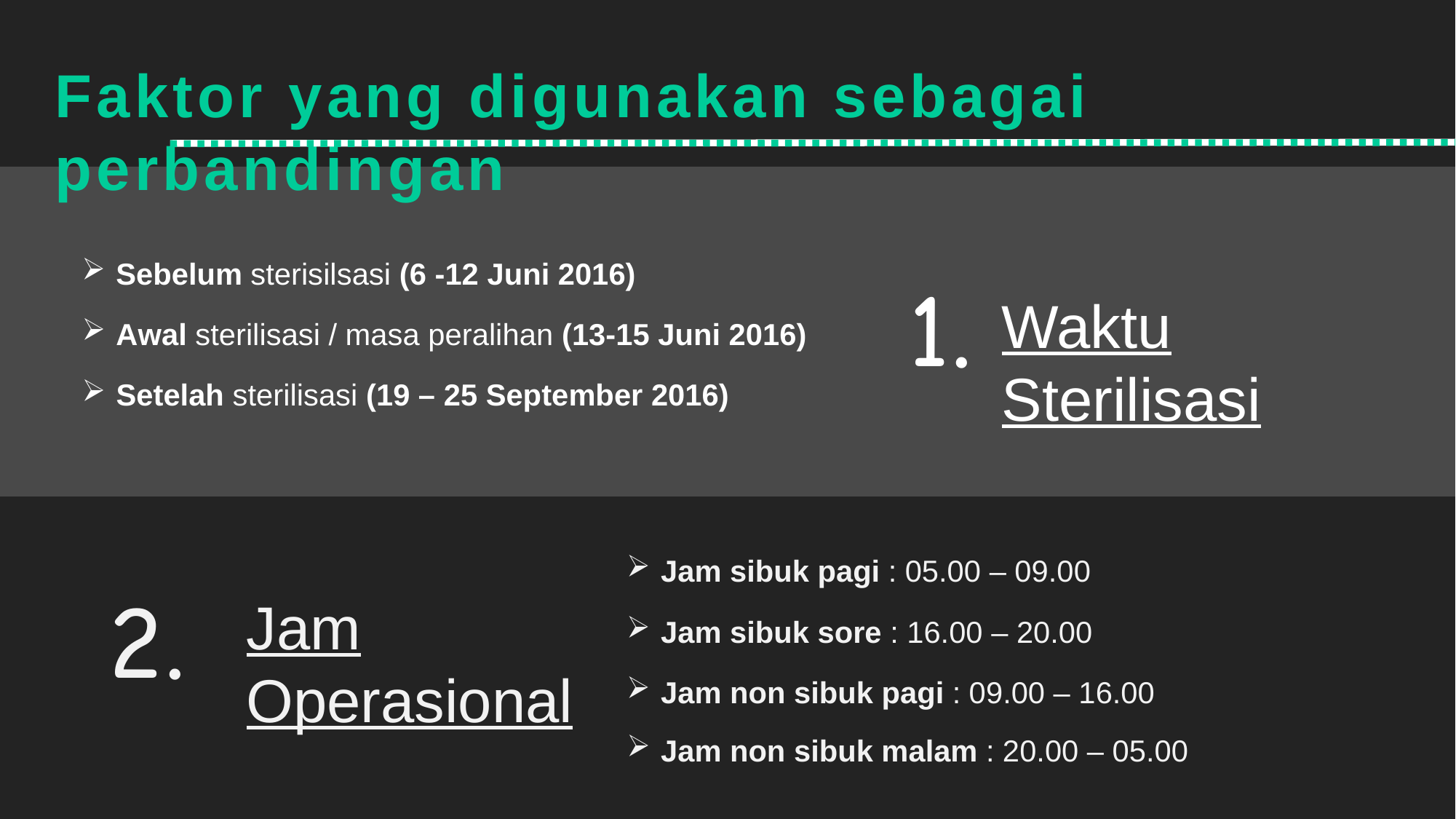

Faktor yang digunakan sebagai perbandingan

Sebelum sterisilsasi (6 -12 Juni 2016)
1.
Waktu Sterilisasi
Awal sterilisasi / masa peralihan (13-15 Juni 2016)
Setelah sterilisasi (19 – 25 September 2016)
Jam sibuk pagi : 05.00 – 09.00
2.
Jam Operasional
Jam sibuk sore : 16.00 – 20.00
Jam non sibuk pagi : 09.00 – 16.00
Jam non sibuk malam : 20.00 – 05.00